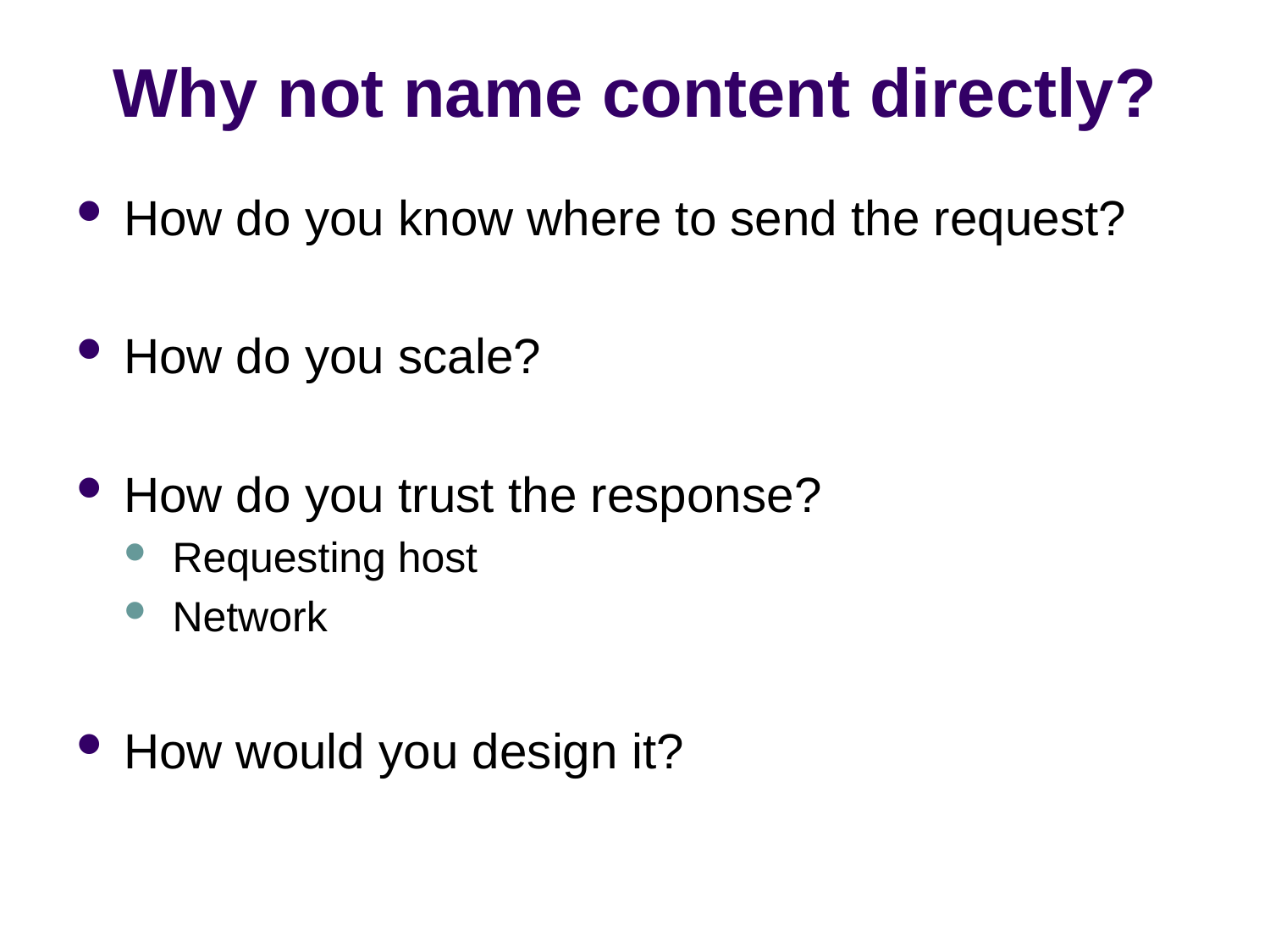

# Why not name content directly?
How do you know where to send the request?

How do you scale?

How do you trust the response?
Requesting host
Network

How would you design it?